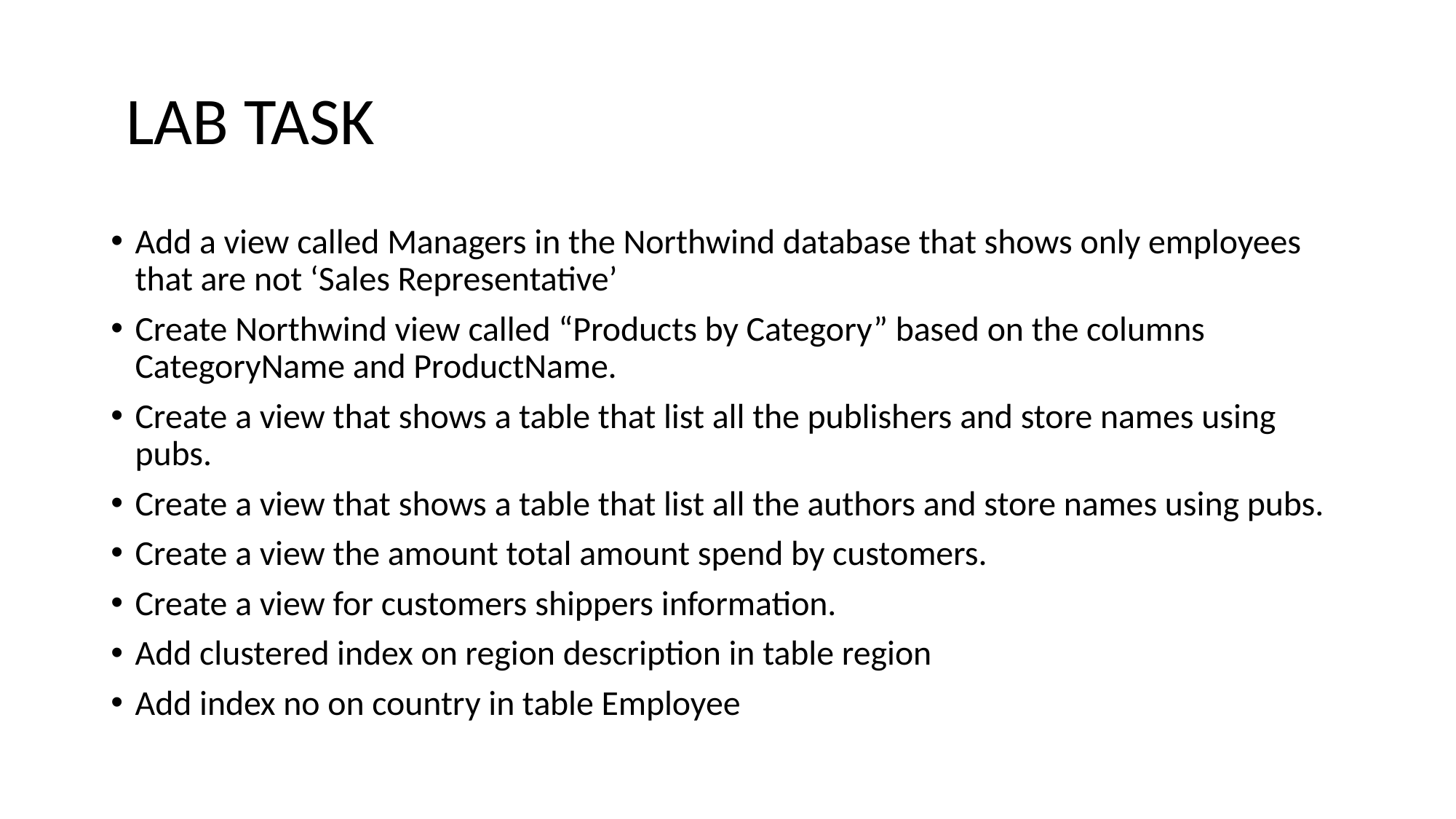

# LAB TASK
Add a view called Managers in the Northwind database that shows only employees that are not ‘Sales Representative’
Create Northwind view called “Products by Category” based on the columns CategoryName and ProductName.
Create a view that shows a table that list all the publishers and store names using pubs.
Create a view that shows a table that list all the authors and store names using pubs.
Create a view the amount total amount spend by customers.
Create a view for customers shippers information.
Add clustered index on region description in table region
Add index no on country in table Employee